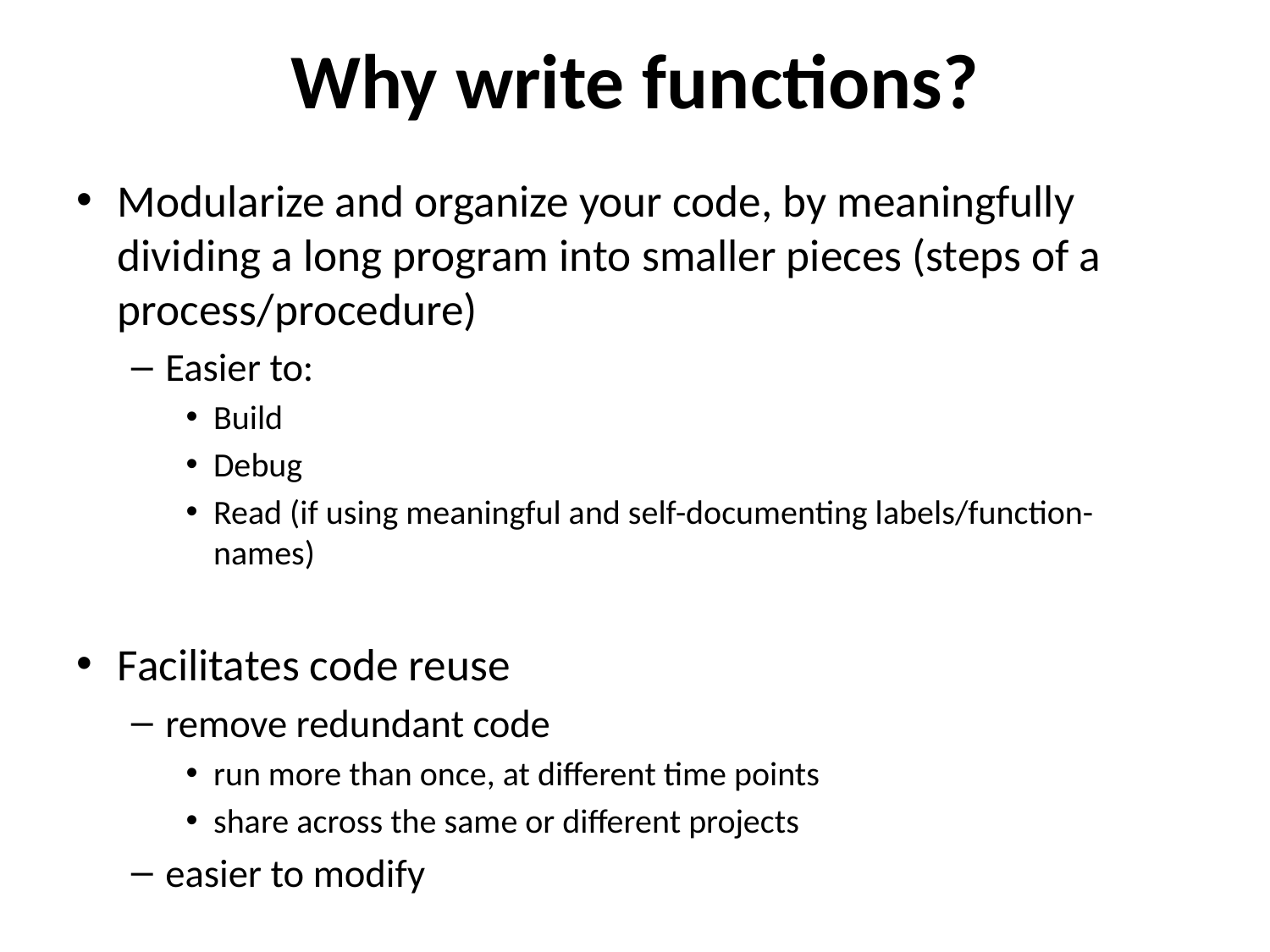

# Why write functions?
Modularize and organize your code, by meaningfully dividing a long program into smaller pieces (steps of a process/procedure)
Easier to:
Build
Debug
Read (if using meaningful and self-documenting labels/function-names)

Facilitates code reuse
remove redundant code
run more than once, at different time points
share across the same or different projects
easier to modify